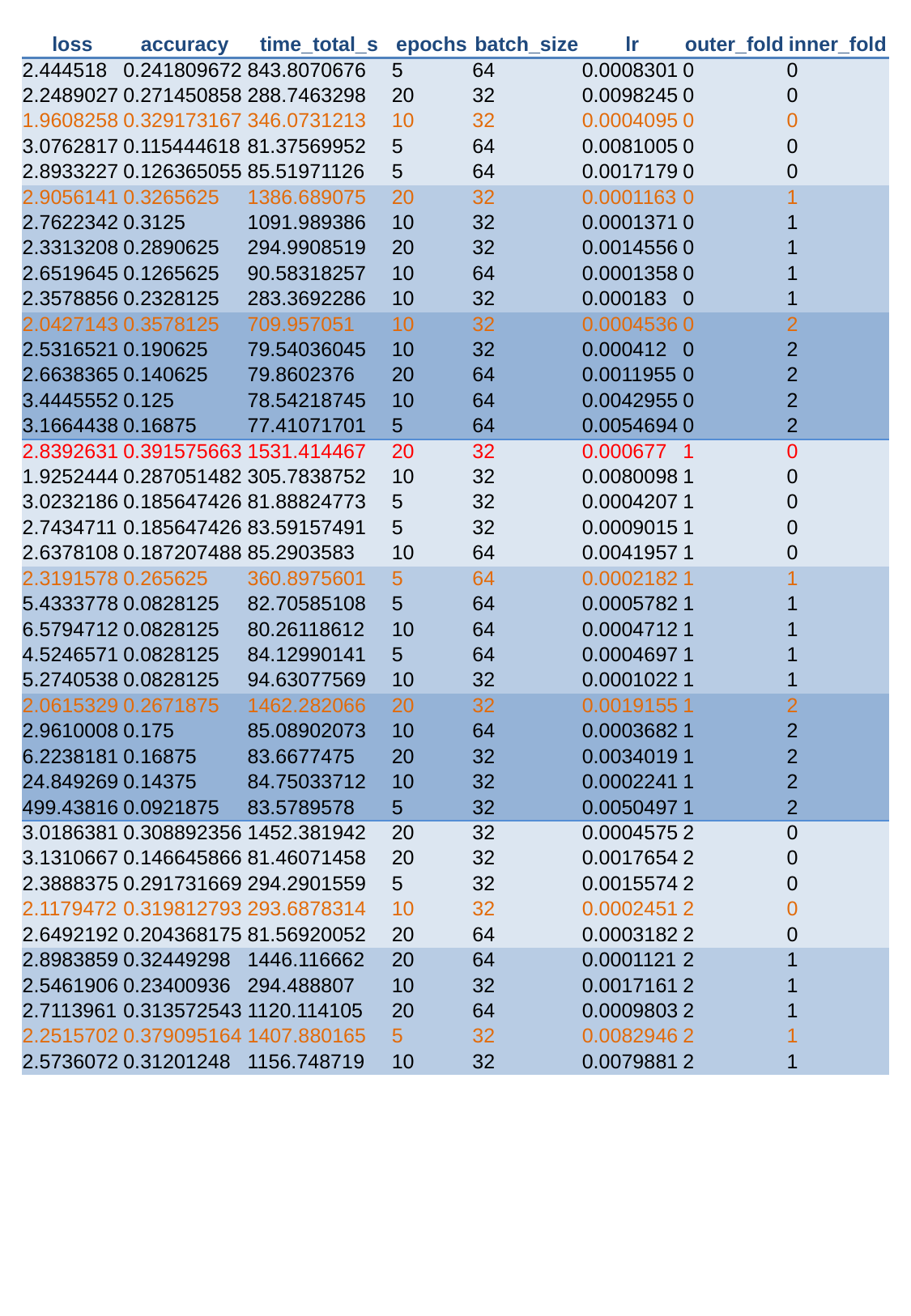

| loss | accuracy | time\_total\_s | epochs | batch\_size | lr | outer\_fold | inner\_fold |
| --- | --- | --- | --- | --- | --- | --- | --- |
| 2.444518 | 0.241809672 | 843.8070676 | 5 | 64 | 0.0008301 | 0 | 0 |
| 2.2489027 | 0.271450858 | 288.7463298 | 20 | 32 | 0.0098245 | 0 | 0 |
| 1.9608258 | 0.329173167 | 346.0731213 | 10 | 32 | 0.0004095 | 0 | 0 |
| 3.0762817 | 0.115444618 | 81.37569952 | 5 | 64 | 0.0081005 | 0 | 0 |
| 2.8933227 | 0.126365055 | 85.51971126 | 5 | 64 | 0.0017179 | 0 | 0 |
| 2.9056141 | 0.3265625 | 1386.689075 | 20 | 32 | 0.0001163 | 0 | 1 |
| 2.7622342 | 0.3125 | 1091.989386 | 10 | 32 | 0.0001371 | 0 | 1 |
| 2.3313208 | 0.2890625 | 294.9908519 | 20 | 32 | 0.0014556 | 0 | 1 |
| 2.6519645 | 0.1265625 | 90.58318257 | 10 | 64 | 0.0001358 | 0 | 1 |
| 2.3578856 | 0.2328125 | 283.3692286 | 10 | 32 | 0.000183 | 0 | 1 |
| 2.0427143 | 0.3578125 | 709.957051 | 10 | 32 | 0.0004536 | 0 | 2 |
| 2.5316521 | 0.190625 | 79.54036045 | 10 | 32 | 0.000412 | 0 | 2 |
| 2.6638365 | 0.140625 | 79.8602376 | 20 | 64 | 0.0011955 | 0 | 2 |
| 3.4445552 | 0.125 | 78.54218745 | 10 | 64 | 0.0042955 | 0 | 2 |
| 3.1664438 | 0.16875 | 77.41071701 | 5 | 64 | 0.0054694 | 0 | 2 |
| 2.8392631 | 0.391575663 | 1531.414467 | 20 | 32 | 0.000677 | 1 | 0 |
| 1.9252444 | 0.287051482 | 305.7838752 | 10 | 32 | 0.0080098 | 1 | 0 |
| 3.0232186 | 0.185647426 | 81.88824773 | 5 | 32 | 0.0004207 | 1 | 0 |
| 2.7434711 | 0.185647426 | 83.59157491 | 5 | 32 | 0.0009015 | 1 | 0 |
| 2.6378108 | 0.187207488 | 85.2903583 | 10 | 64 | 0.0041957 | 1 | 0 |
| 2.3191578 | 0.265625 | 360.8975601 | 5 | 64 | 0.0002182 | 1 | 1 |
| 5.4333778 | 0.0828125 | 82.70585108 | 5 | 64 | 0.0005782 | 1 | 1 |
| 6.5794712 | 0.0828125 | 80.26118612 | 10 | 64 | 0.0004712 | 1 | 1 |
| 4.5246571 | 0.0828125 | 84.12990141 | 5 | 64 | 0.0004697 | 1 | 1 |
| 5.2740538 | 0.0828125 | 94.63077569 | 10 | 32 | 0.0001022 | 1 | 1 |
| 2.0615329 | 0.2671875 | 1462.282066 | 20 | 32 | 0.0019155 | 1 | 2 |
| 2.9610008 | 0.175 | 85.08902073 | 10 | 64 | 0.0003682 | 1 | 2 |
| 6.2238181 | 0.16875 | 83.6677475 | 20 | 32 | 0.0034019 | 1 | 2 |
| 24.849269 | 0.14375 | 84.75033712 | 10 | 32 | 0.0002241 | 1 | 2 |
| 499.43816 | 0.0921875 | 83.5789578 | 5 | 32 | 0.0050497 | 1 | 2 |
| 3.0186381 | 0.308892356 | 1452.381942 | 20 | 32 | 0.0004575 | 2 | 0 |
| 3.1310667 | 0.146645866 | 81.46071458 | 20 | 32 | 0.0017654 | 2 | 0 |
| 2.3888375 | 0.291731669 | 294.2901559 | 5 | 32 | 0.0015574 | 2 | 0 |
| 2.1179472 | 0.319812793 | 293.6878314 | 10 | 32 | 0.0002451 | 2 | 0 |
| 2.6492192 | 0.204368175 | 81.56920052 | 20 | 64 | 0.0003182 | 2 | 0 |
| 2.8983859 | 0.32449298 | 1446.116662 | 20 | 64 | 0.0001121 | 2 | 1 |
| 2.5461906 | 0.23400936 | 294.488807 | 10 | 32 | 0.0017161 | 2 | 1 |
| 2.7113961 | 0.313572543 | 1120.114105 | 20 | 64 | 0.0009803 | 2 | 1 |
| 2.2515702 | 0.379095164 | 1407.880165 | 5 | 32 | 0.0082946 | 2 | 1 |
| 2.5736072 | 0.31201248 | 1156.748719 | 10 | 32 | 0.0079881 | 2 | 1 |